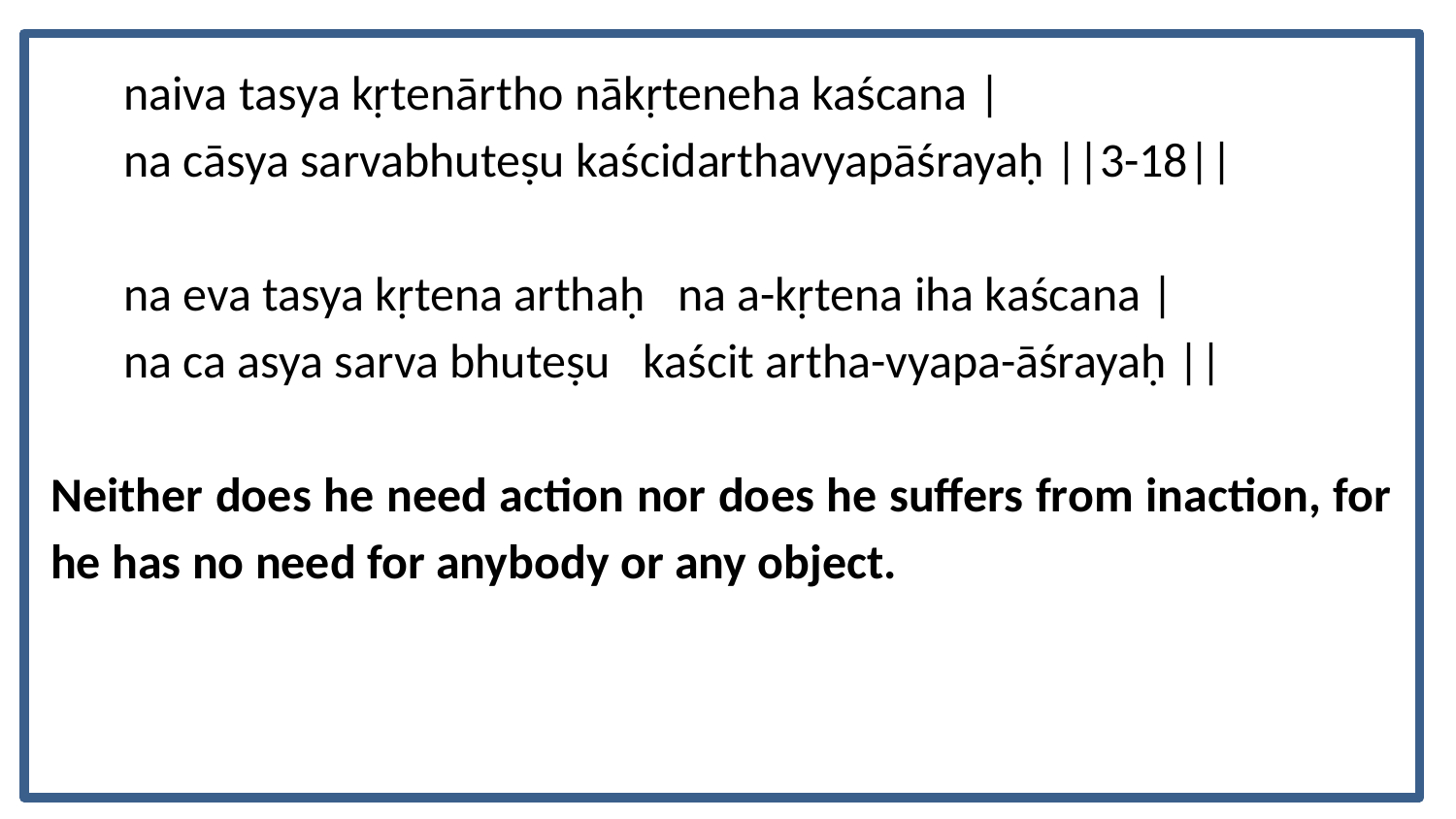

naiva tasya kṛtenārtho nākṛteneha kaścana |
na cāsya sarvabhuteṣu kaścidarthavyapāśrayaḥ ||3-18||

na eva tasya kṛtena arthaḥ   na a-kṛtena iha kaścana |
na ca asya sarva bhuteṣu   kaścit artha-vyapa-āśrayaḥ ||

Neither does he need action nor does he suffers from inaction, for he has no need for anybody or any object.